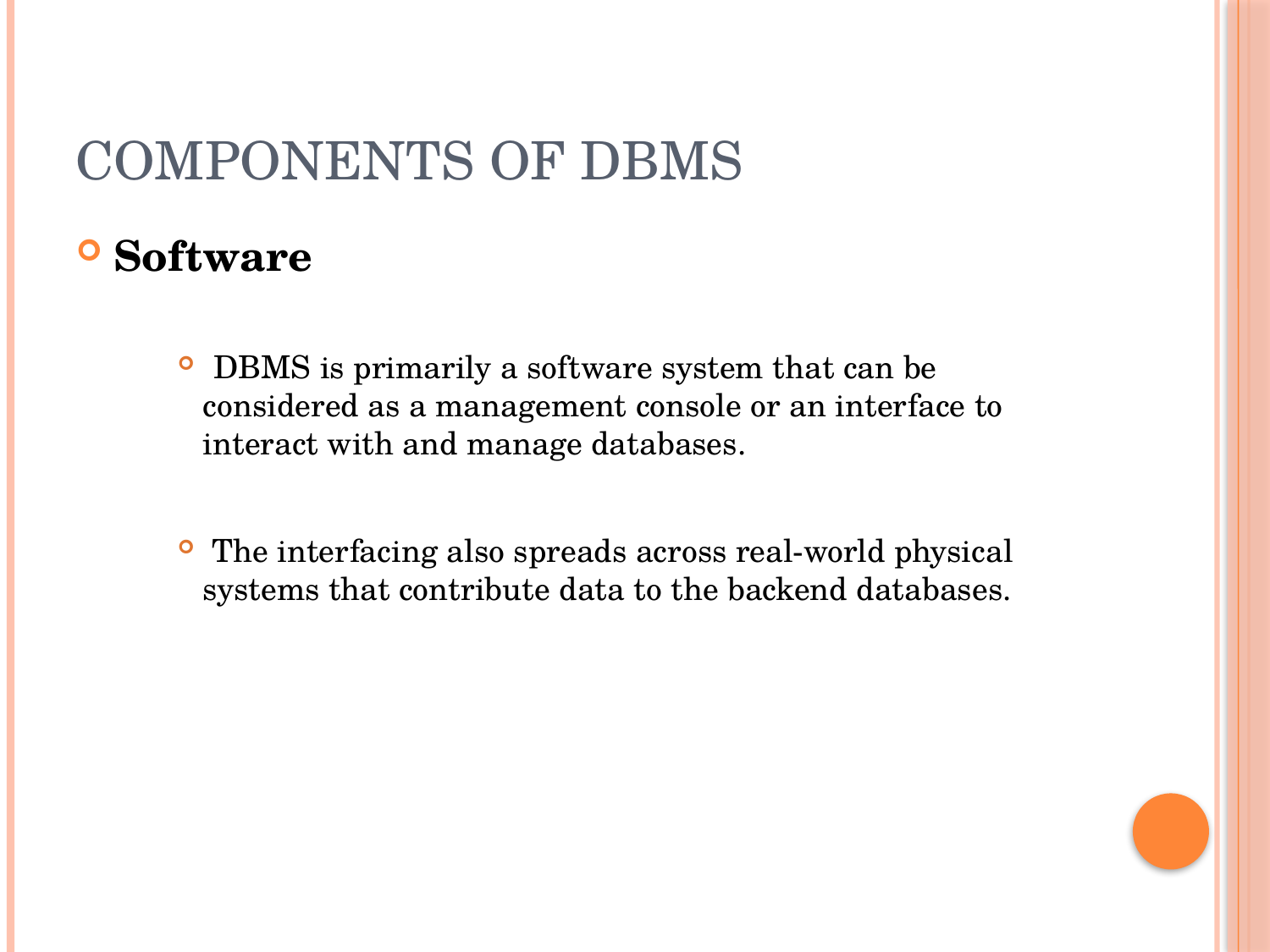

# COMPONENTS OF DBMS
Software

 DBMS is primarily a software system that can be considered as a management console or an interface to interact with and manage databases.

 The interfacing also spreads across real-world physical systems that contribute data to the backend databases.